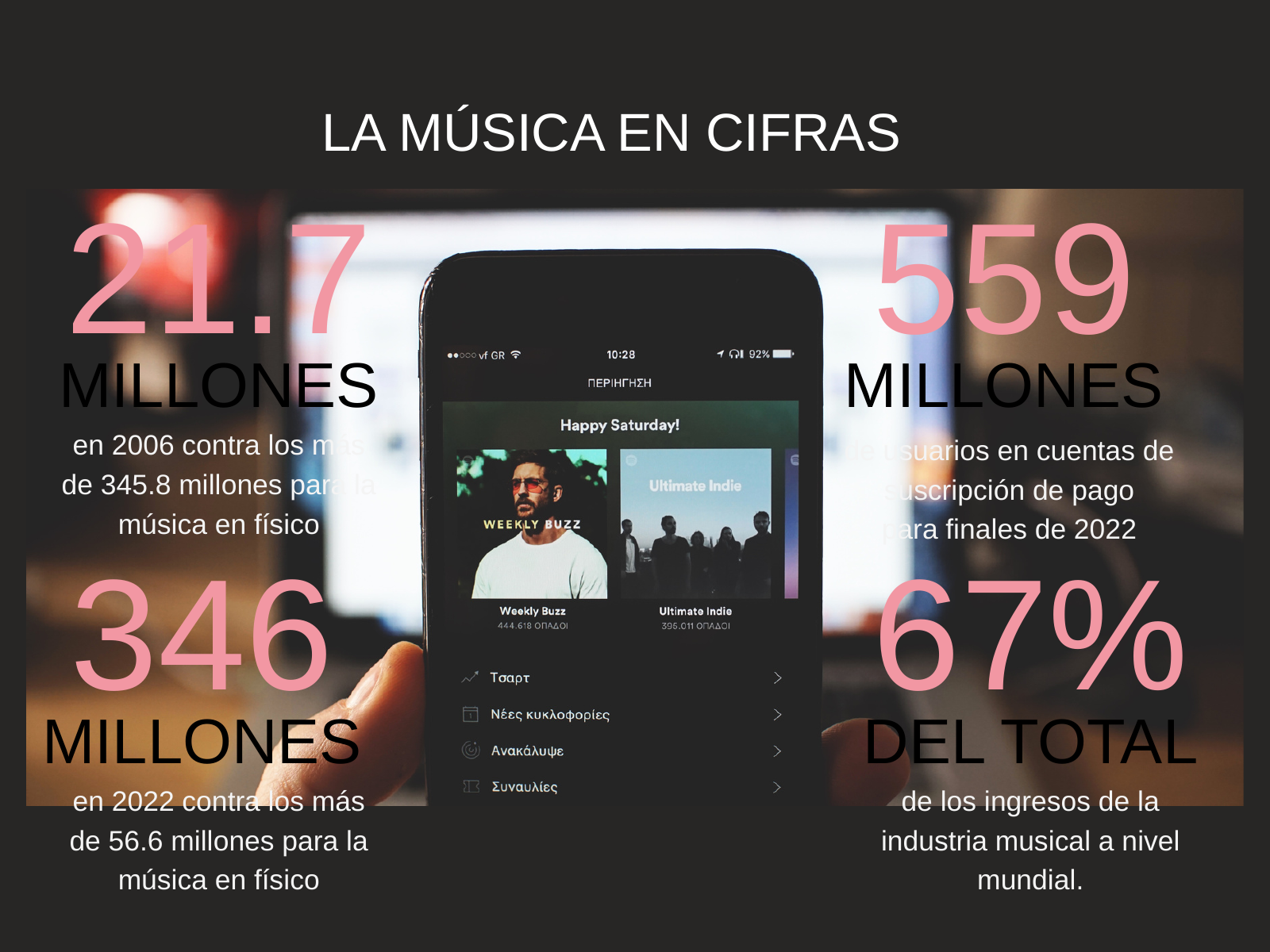

LA MÚSICA EN CIFRAS
21.7
MILLONES

559
MILLONES
en 2006 contra los más de 345.8 millones para la música en físico
de usuarios en cuentas de suscripción de pago
para finales de 2022
346
MILLONES
67%
DEL TOTAL
en 2022 contra los más de 56.6 millones para la música en físico
de los ingresos de la industria musical a nivel mundial.